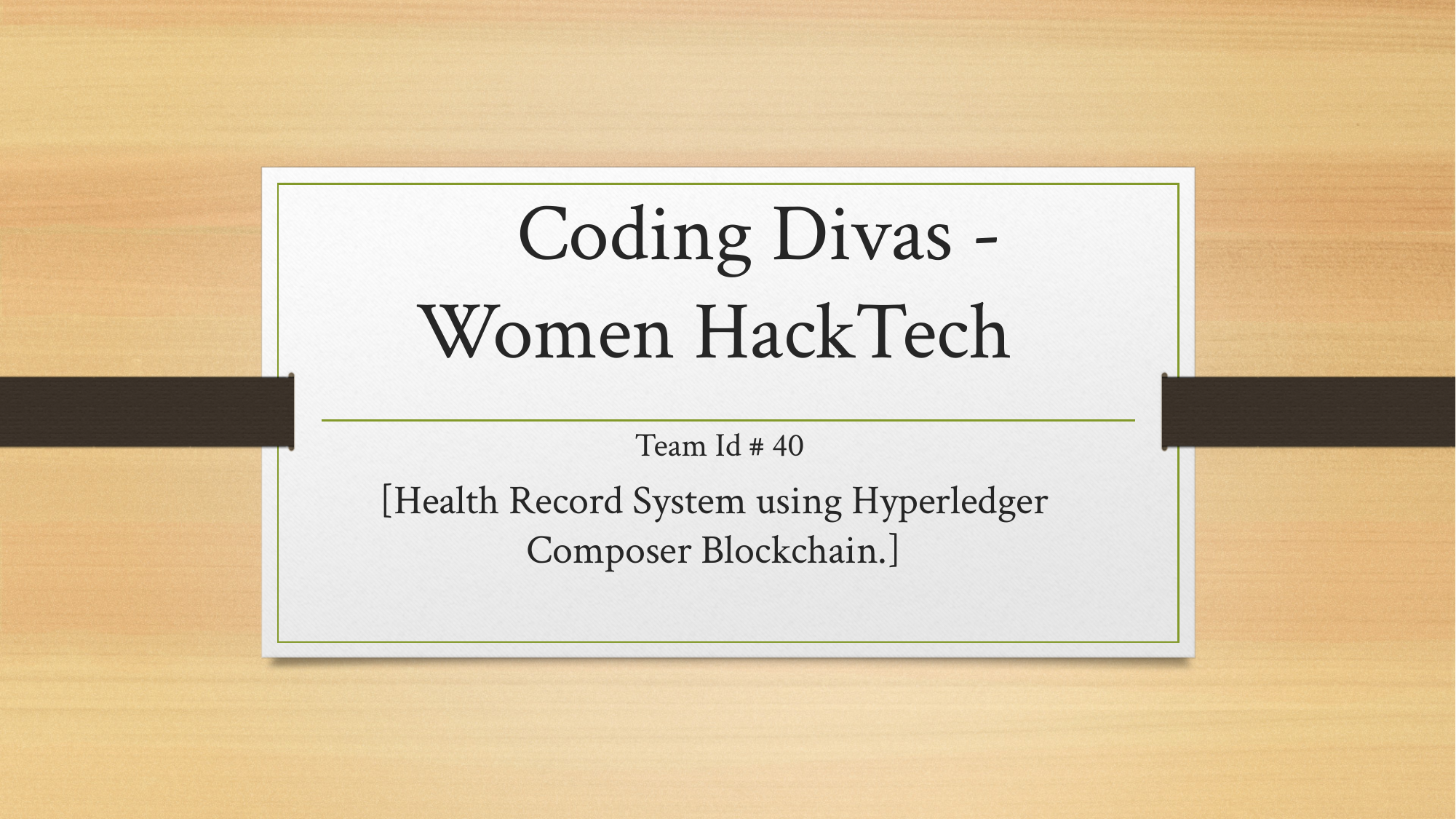

# Coding Divas -  Women HackTech Team Id # 40 [Health Record System using Hyperledger Composer Blockchain.]